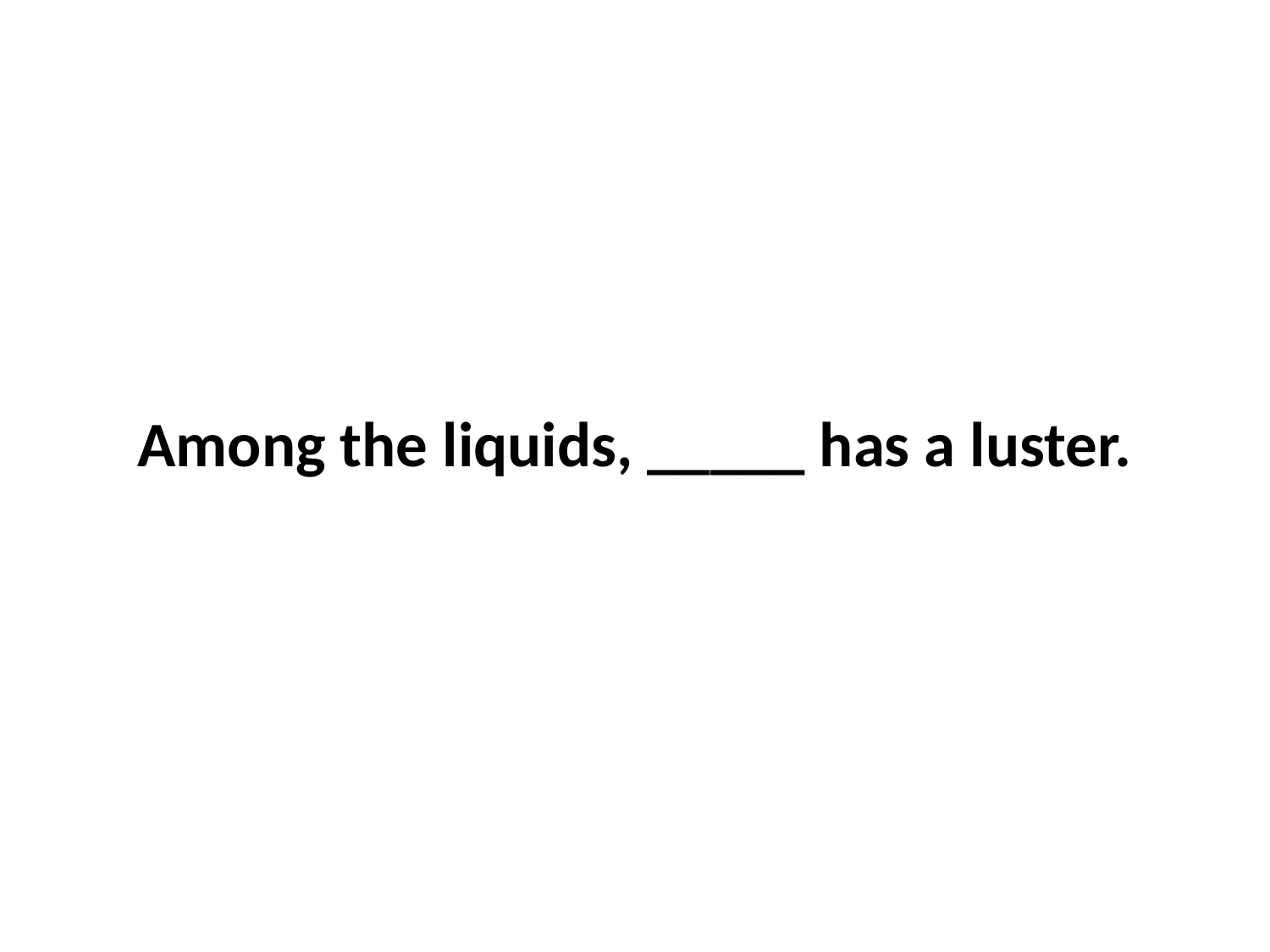

Among the liquids, _____ has a luster.